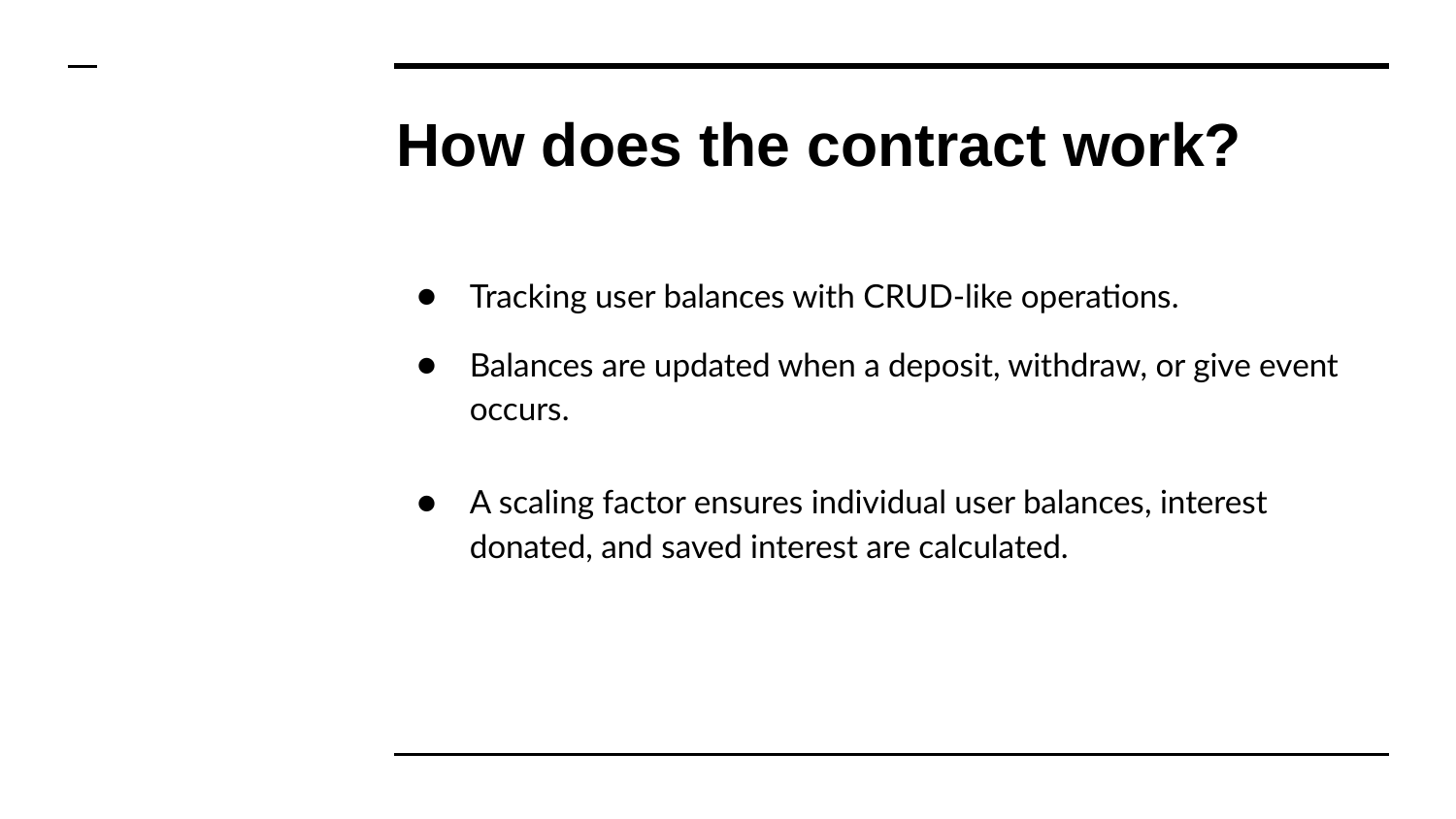

# How does the contract work?
Tracking user balances with CRUD-like operations.
Balances are updated when a deposit, withdraw, or give event occurs.
A scaling factor ensures individual user balances, interest donated, and saved interest are calculated.